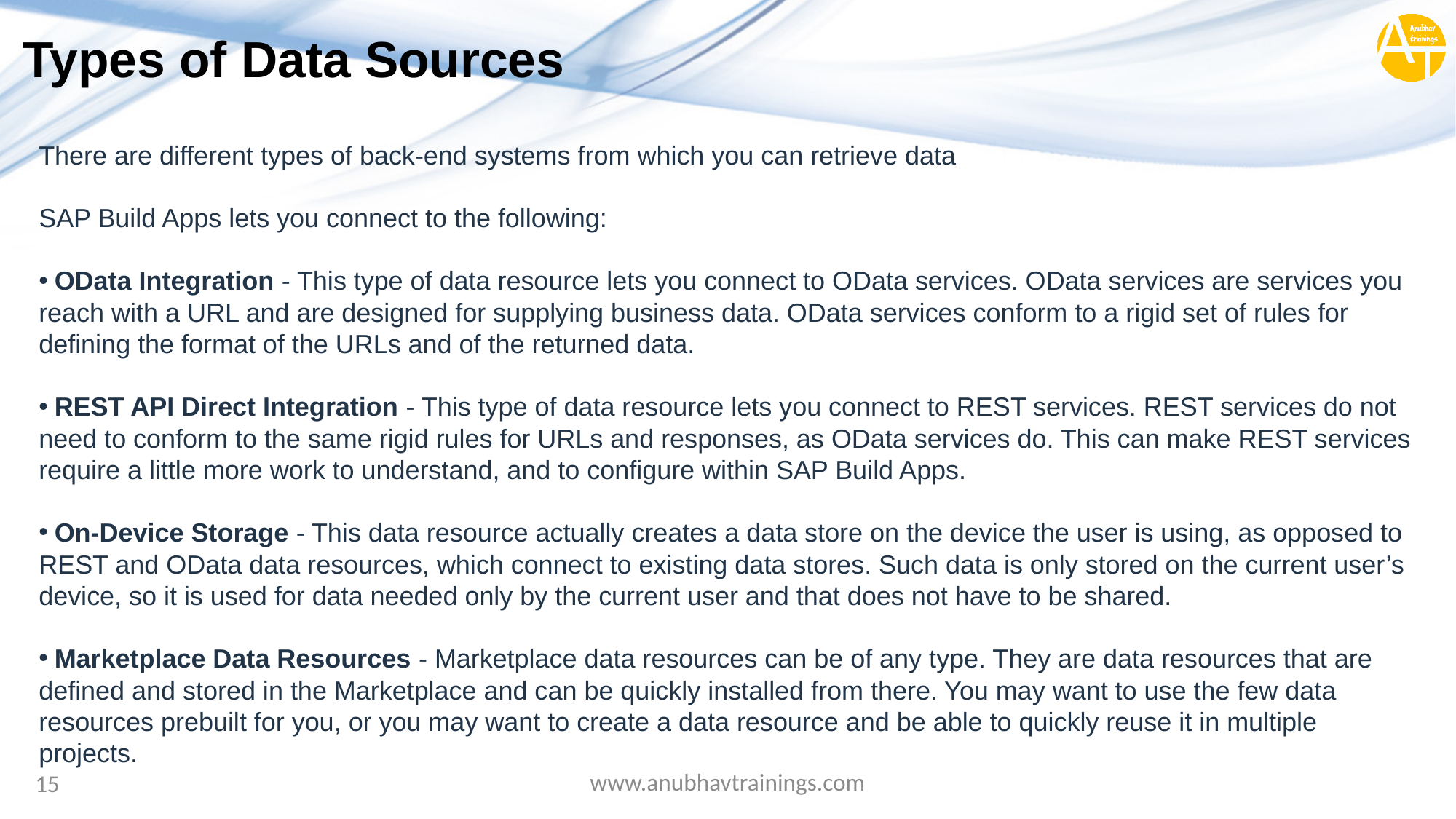

# Types of Data Sources
There are different types of back-end systems from which you can retrieve data

SAP Build Apps lets you connect to the following:

 OData Integration - This type of data resource lets you connect to OData services. OData services are services you reach with a URL and are designed for supplying business data. OData services conform to a rigid set of rules for defining the format of the URLs and of the returned data.

 REST API Direct Integration - This type of data resource lets you connect to REST services. REST services do not need to conform to the same rigid rules for URLs and responses, as OData services do. This can make REST services require a little more work to understand, and to configure within SAP Build Apps.

 On-Device Storage - This data resource actually creates a data store on the device the user is using, as opposed to REST and OData data resources, which connect to existing data stores. Such data is only stored on the current user’s device, so it is used for data needed only by the current user and that does not have to be shared.

 Marketplace Data Resources - Marketplace data resources can be of any type. They are data resources that are defined and stored in the Marketplace and can be quickly installed from there. You may want to use the few data resources prebuilt for you, or you may want to create a data resource and be able to quickly reuse it in multiple projects.
www.anubhavtrainings.com
15